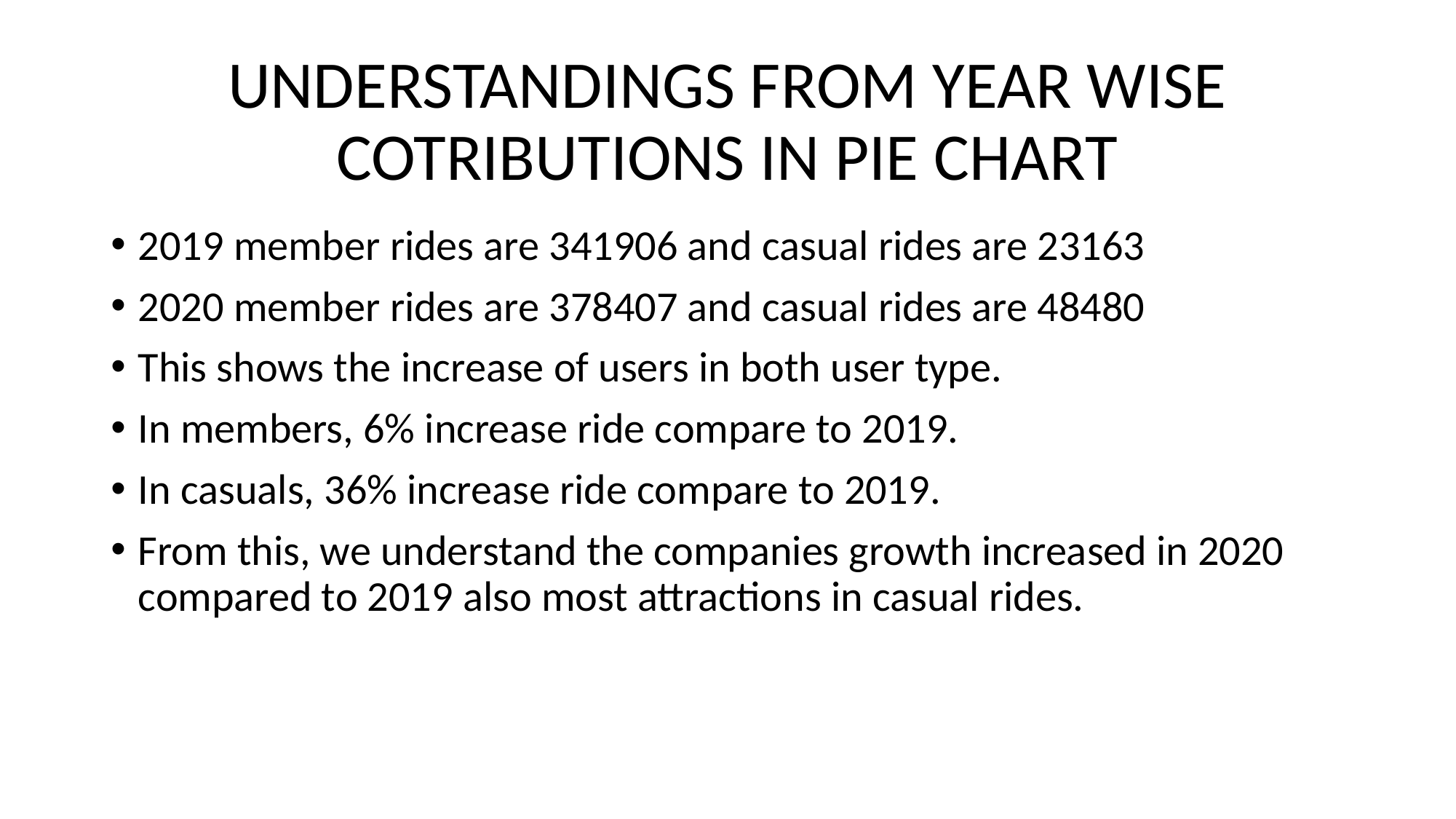

# UNDERSTANDINGS FROM YEAR WISE COTRIBUTIONS IN PIE CHART
2019 member rides are 341906 and casual rides are 23163
2020 member rides are 378407 and casual rides are 48480
This shows the increase of users in both user type.
In members, 6% increase ride compare to 2019.
In casuals, 36% increase ride compare to 2019.
From this, we understand the companies growth increased in 2020 compared to 2019 also most attractions in casual rides.